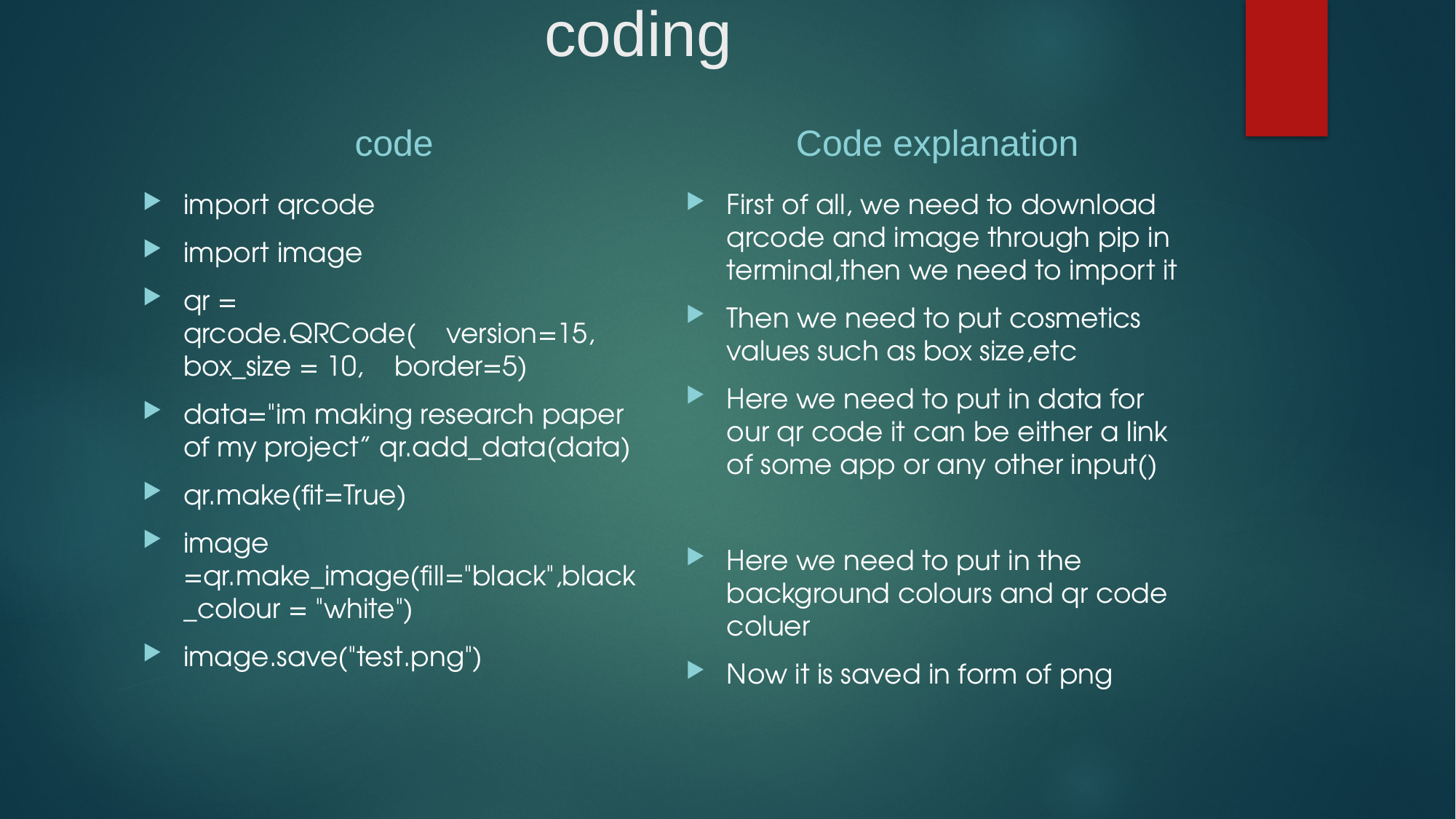

# coding
code
Code explanation
import qrcode
import image
qr = qrcode.QRCode(    version=15,     box_size = 10,    border=5)
data="im making research paper of my project” qr.add_data(data)
qr.make(fit=True)
image =qr.make_image(fill="black",black_colour = "white")
image.save("test.png")
First of all, we need to download qrcode and image through pip in terminal,then we need to import it
Then we need to put cosmetics values such as box size,etc
Here we need to put in data for our qr code it can be either a link of some app or any other input()

Here we need to put in the background colours and qr code coluer
Now it is saved in form of png